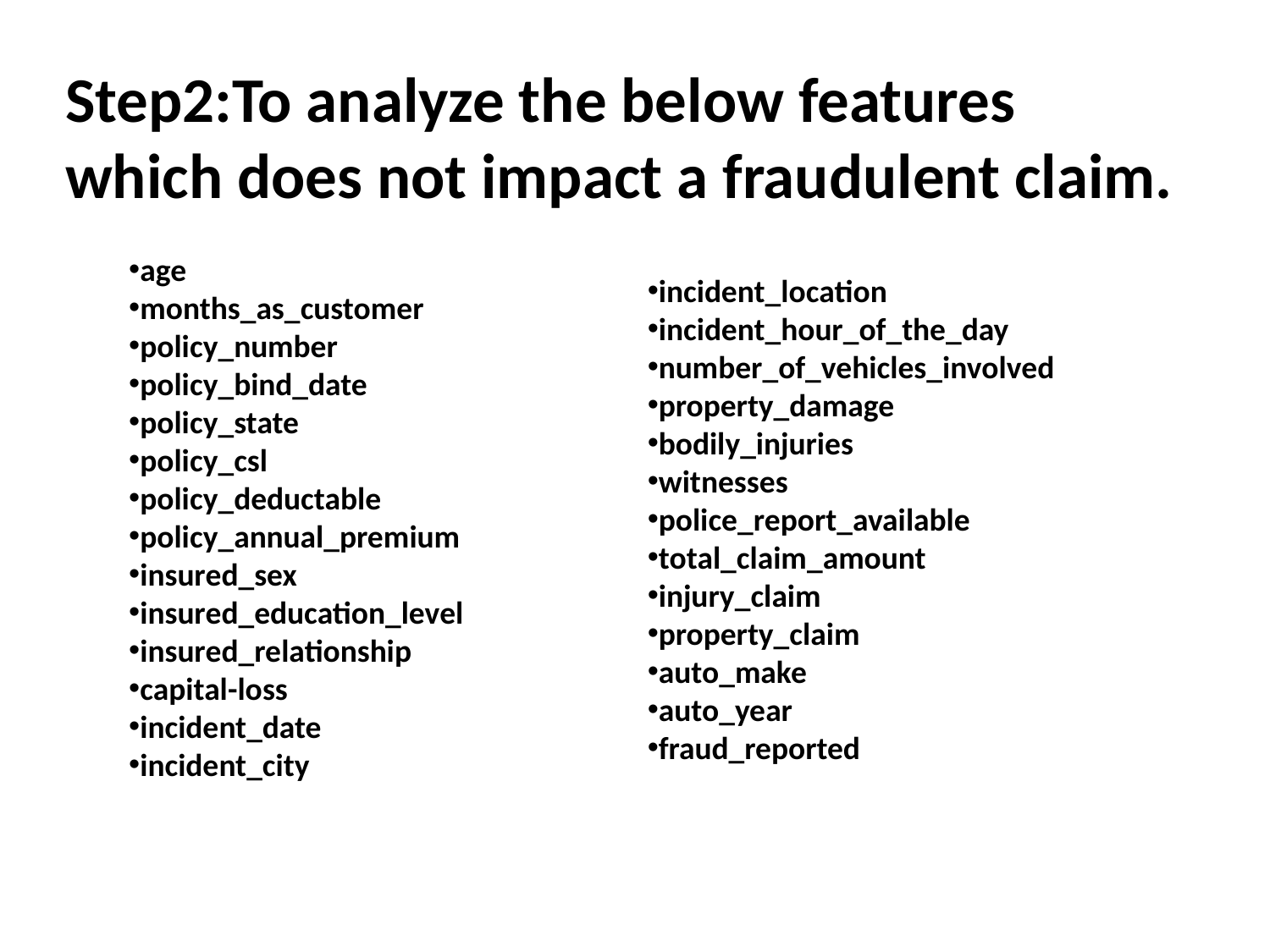

Step2:To analyze the below features which does not impact a fraudulent claim.
age
months_as_customer
policy_number
policy_bind_date
policy_state
policy_csl
policy_deductable
policy_annual_premium
insured_sex
insured_education_level
insured_relationship
capital-loss
incident_date
incident_city

incident_location
incident_hour_of_the_day
number_of_vehicles_involved
property_damage
bodily_injuries
witnesses
police_report_available
total_claim_amount
injury_claim
property_claim
auto_make
auto_year
fraud_reported